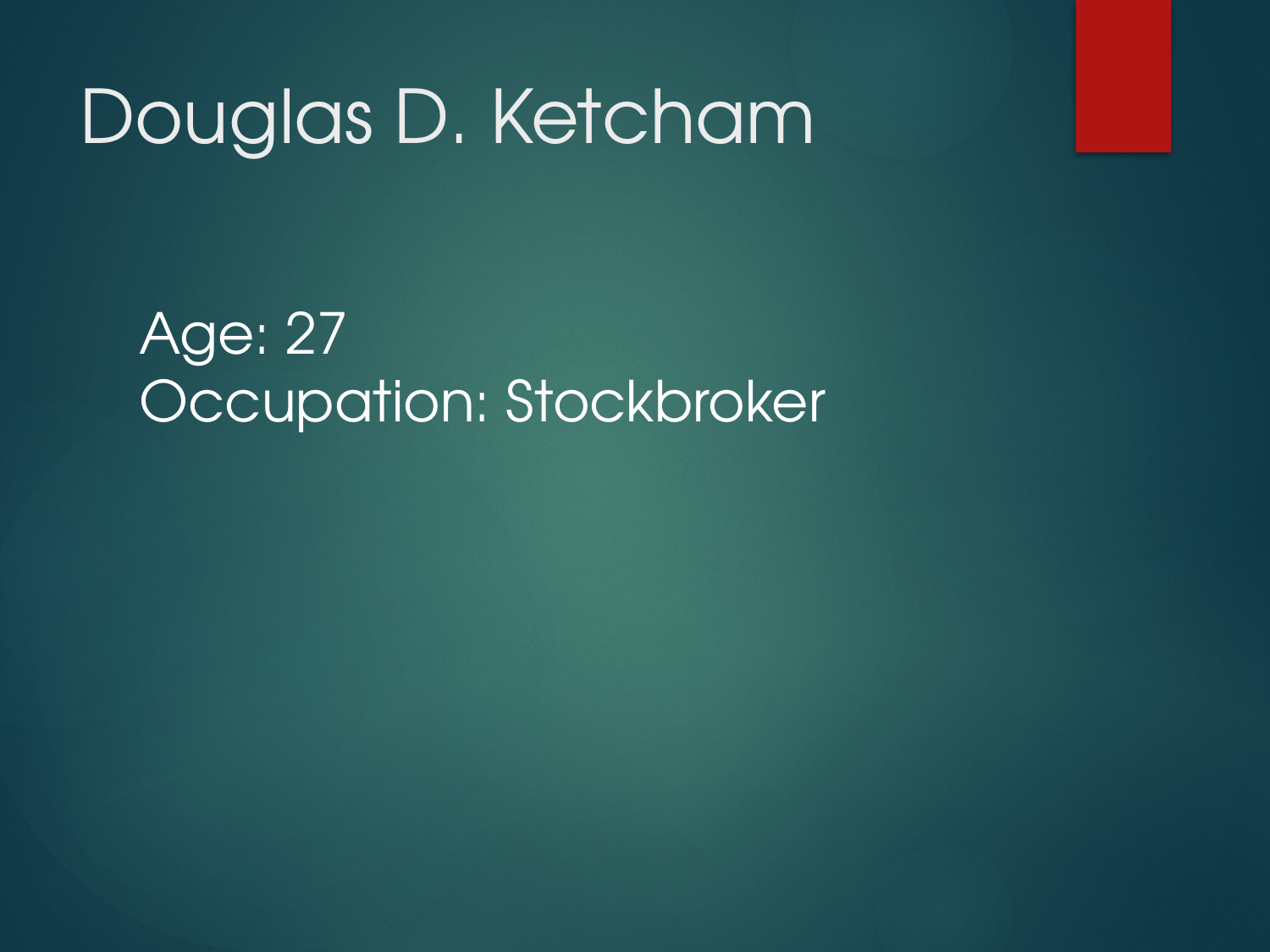

# Douglas D. Ketcham

Age: 27
Occupation: Stockbroker